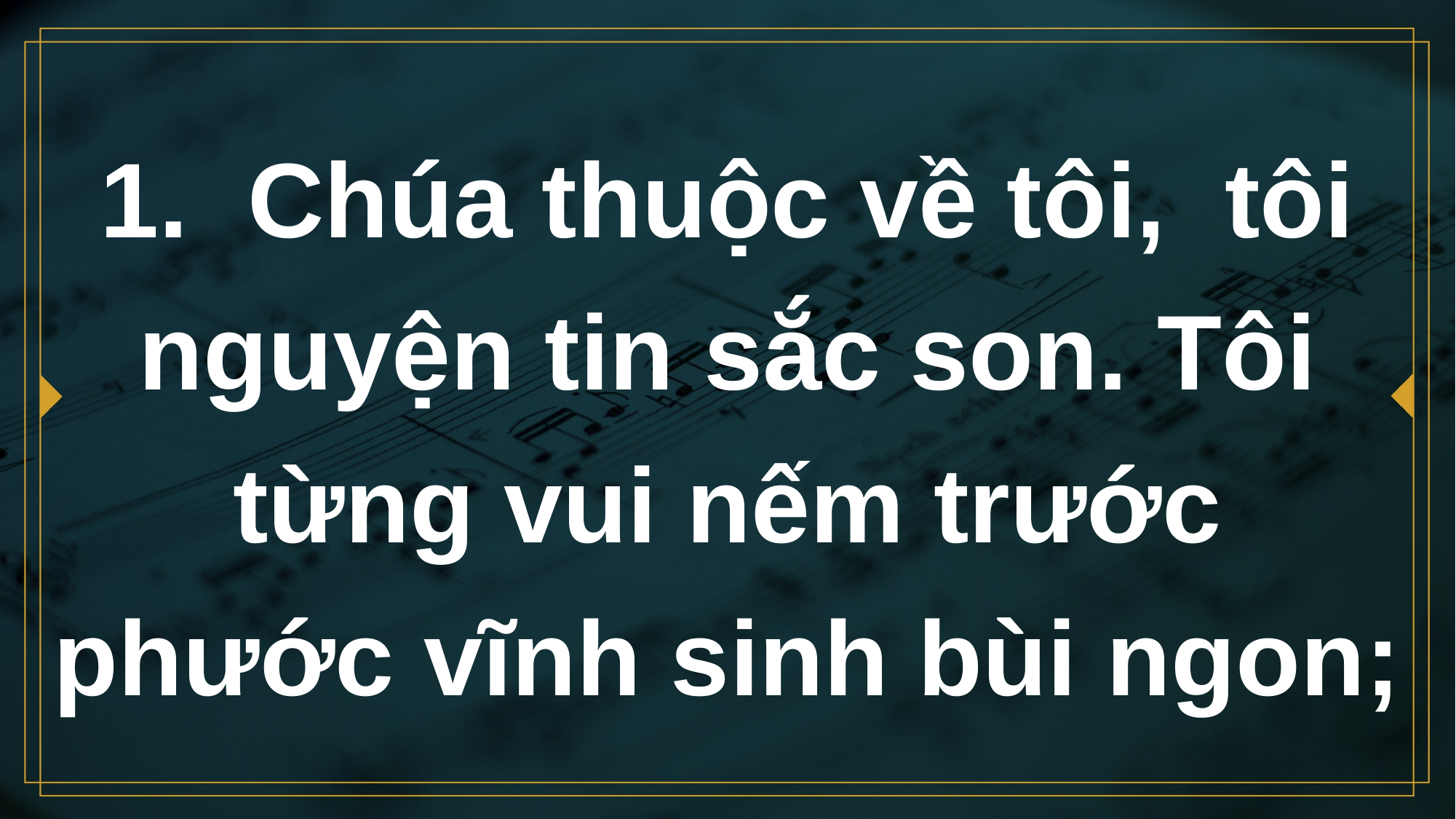

# 1.  Chúa thuộc về tôi,  tôi nguyện tin sắc son. Tôi từng vui nếm trước phước vĩnh sinh bùi ngon;